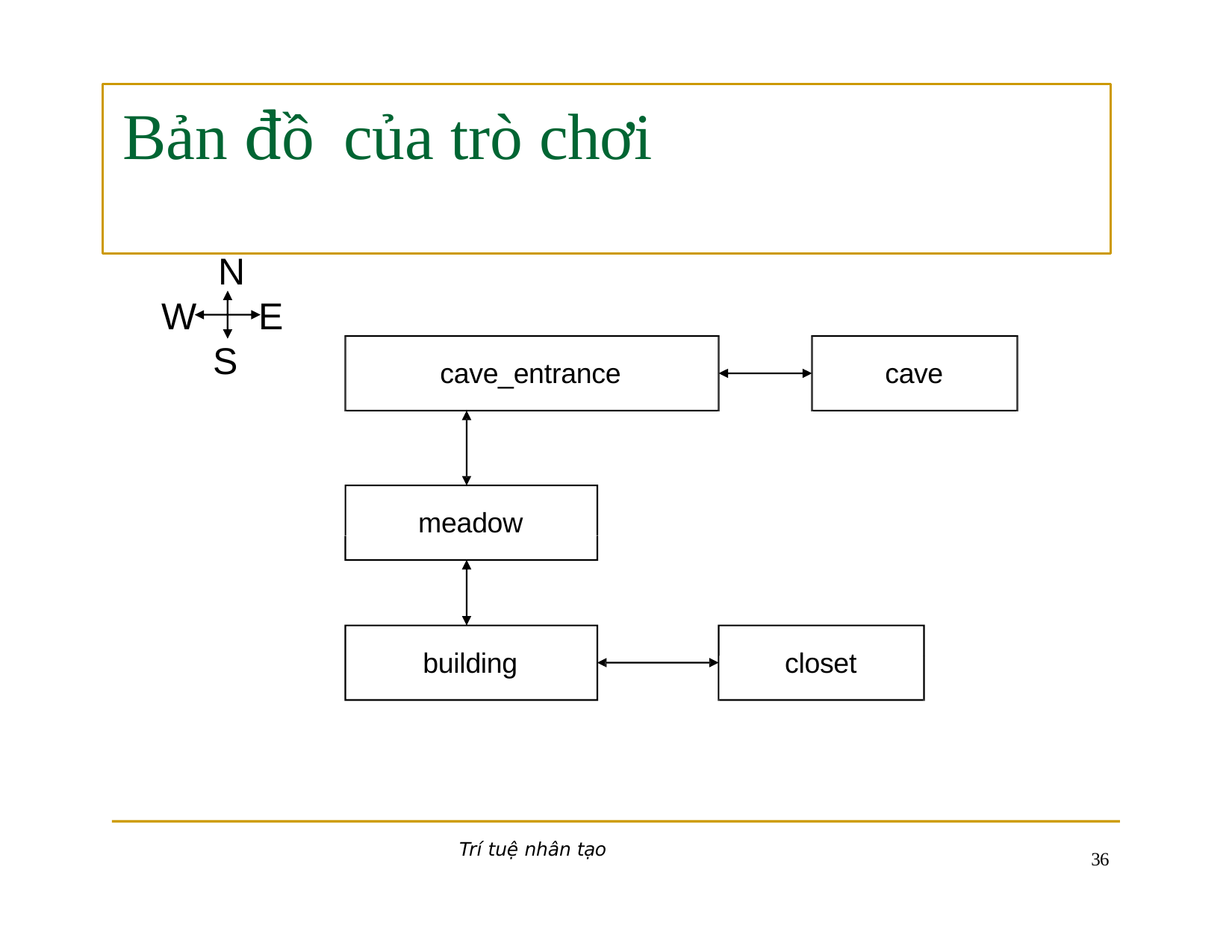

# Bản đồ	của trò chơi
N
W
E

S
cave_entrance
cave

meadow
building
closet

Trí tuệ nhân tạo
36